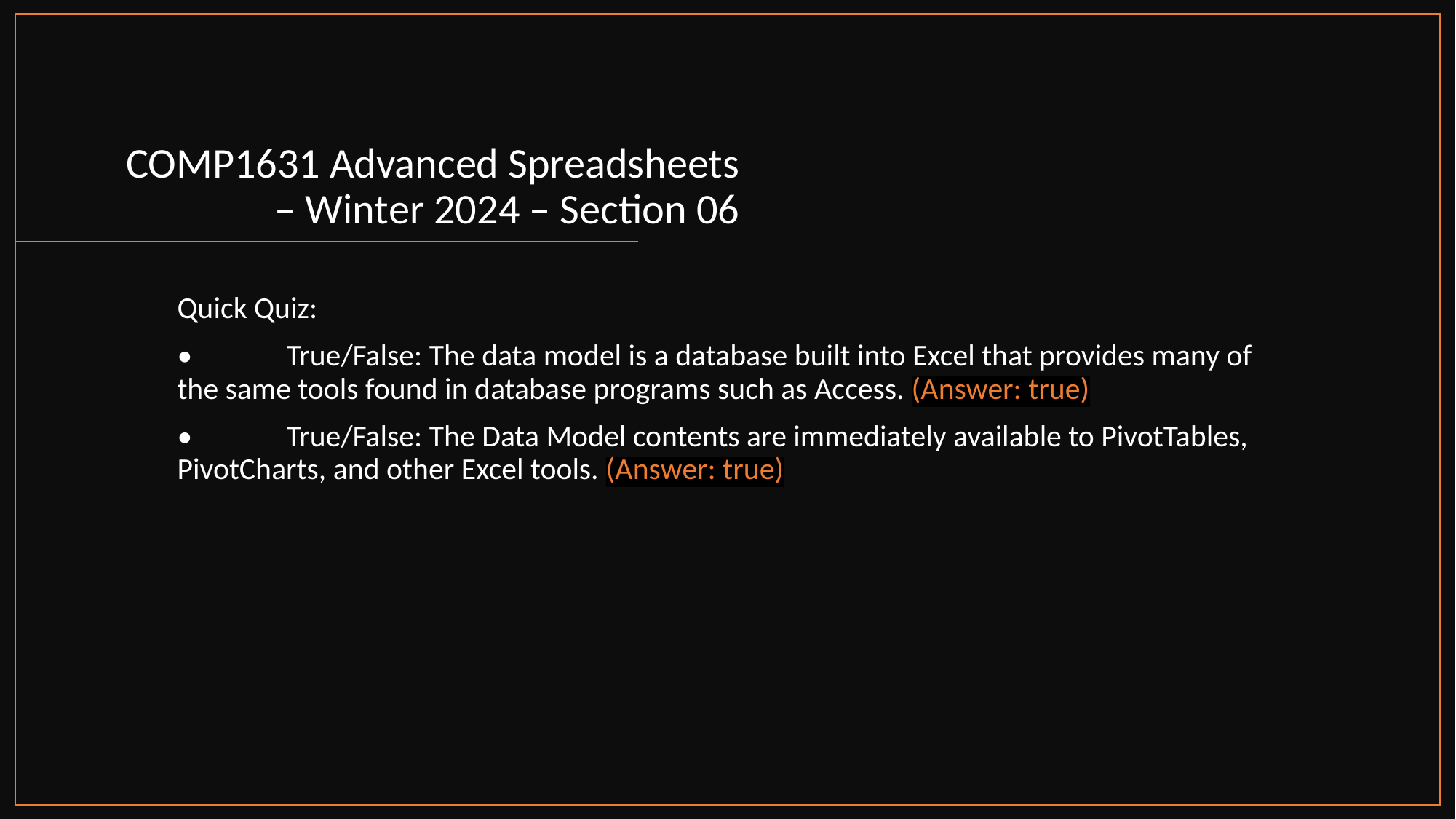

# COMP1631 Advanced Spreadsheets – Winter 2024 – Section 06
Quick Quiz:
•	True/False: The data model is a database built into Excel that provides many of the same tools found in database programs such as Access. (Answer: true)
•	True/False: The Data Model contents are immediately available to PivotTables, PivotCharts, and other Excel tools. (Answer: true)